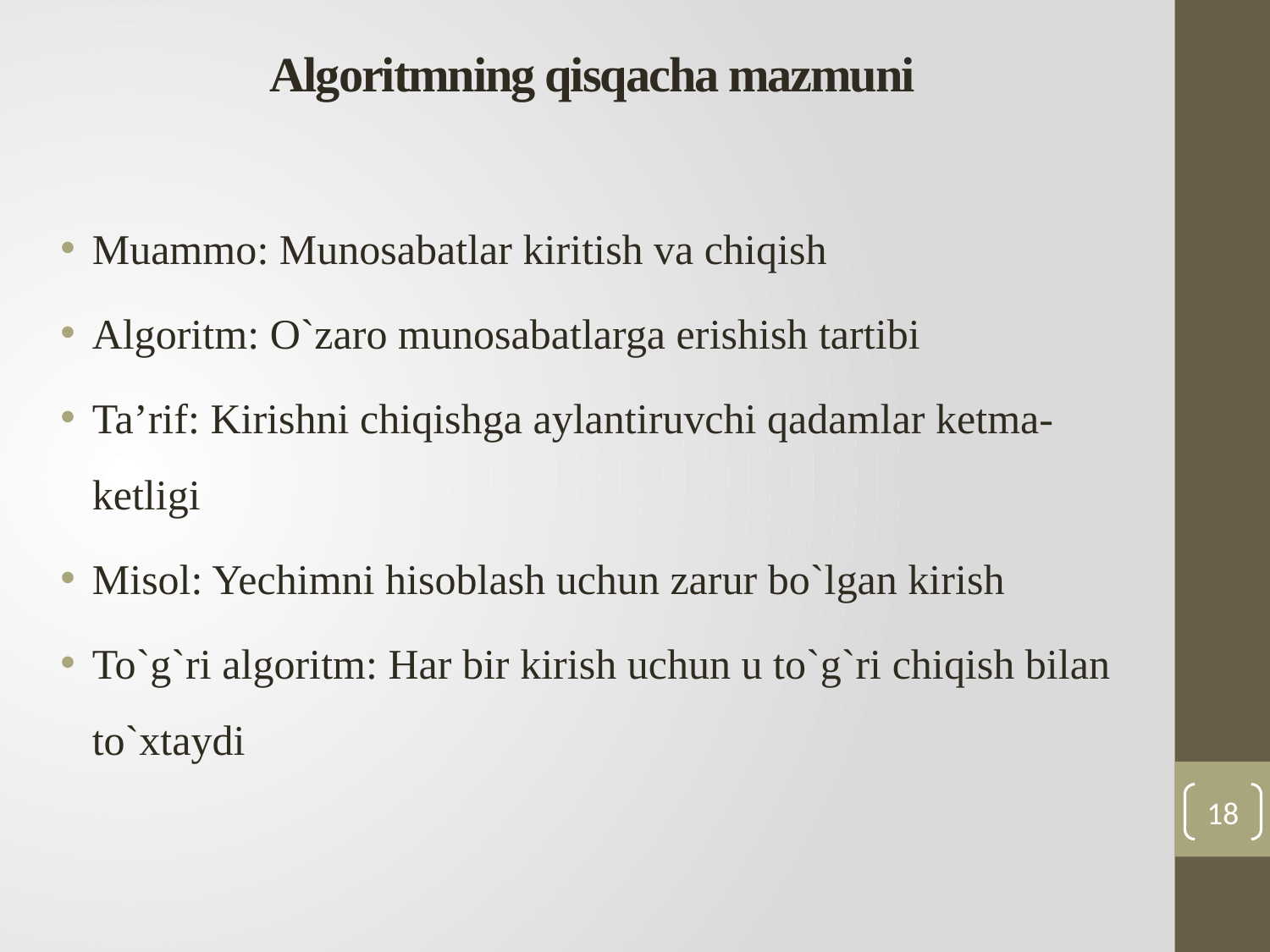

Algoritmning qisqacha mazmuni
Muammo: Munosabatlar kiritish va chiqish
Algoritm: O`zaro munosabatlarga erishish tartibi
Ta’rif: Kirishni chiqishga aylantiruvchi qadamlar ketma-ketligi
Misol: Yechimni hisoblash uchun zarur bo`lgan kirish
To`g`ri algoritm: Har bir kirish uchun u to`g`ri chiqish bilan to`xtaydi
18